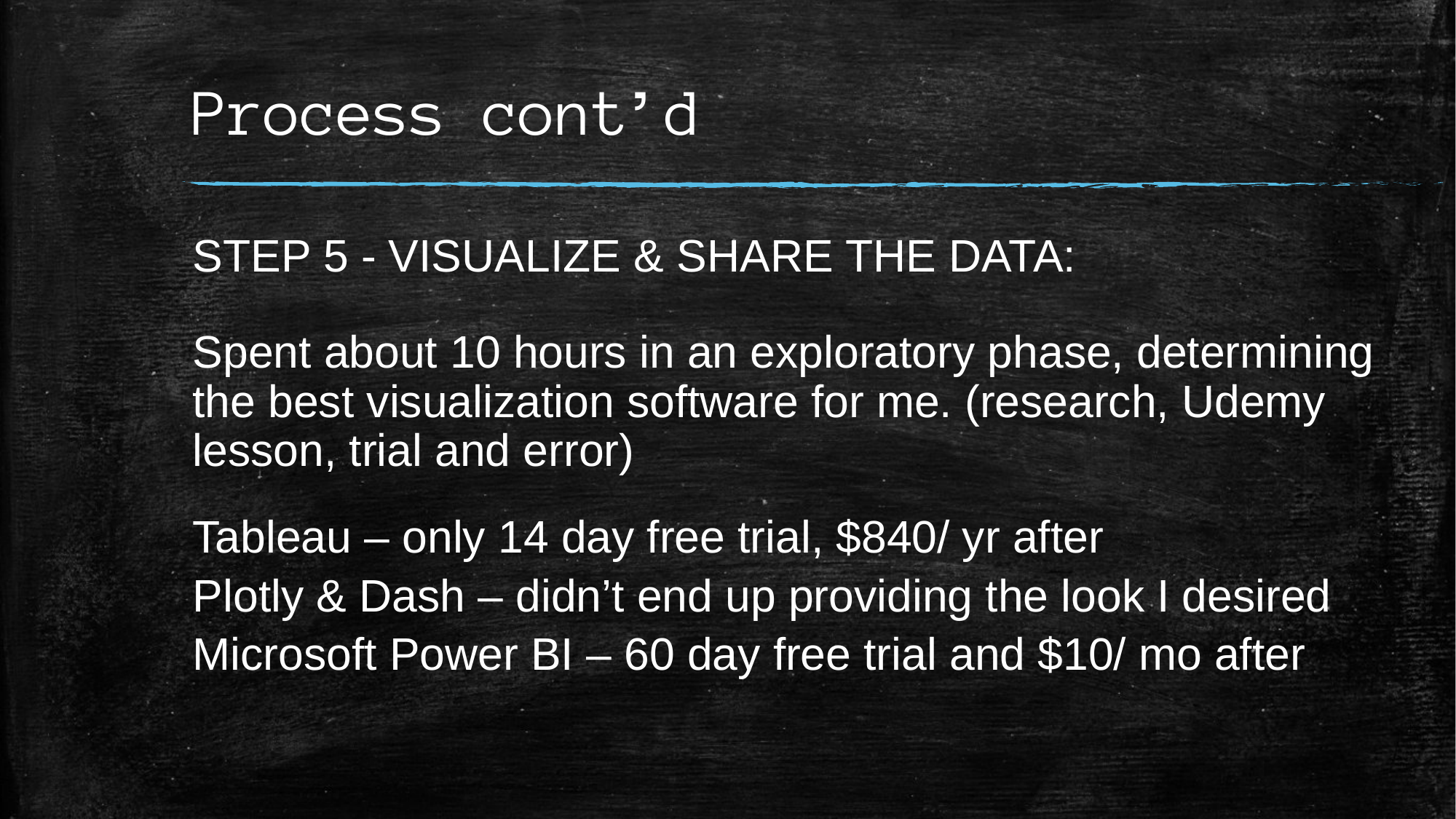

# Process cont’d
STEP 5 - VISUALIZE & SHARE THE DATA:

Spent about 10 hours in an exploratory phase, determining the best visualization software for me. (research, Udemy lesson, trial and error)

Tableau – only 14 day free trial, $840/ yr after
Plotly & Dash – didn’t end up providing the look I desired
Microsoft Power BI – 60 day free trial and $10/ mo after